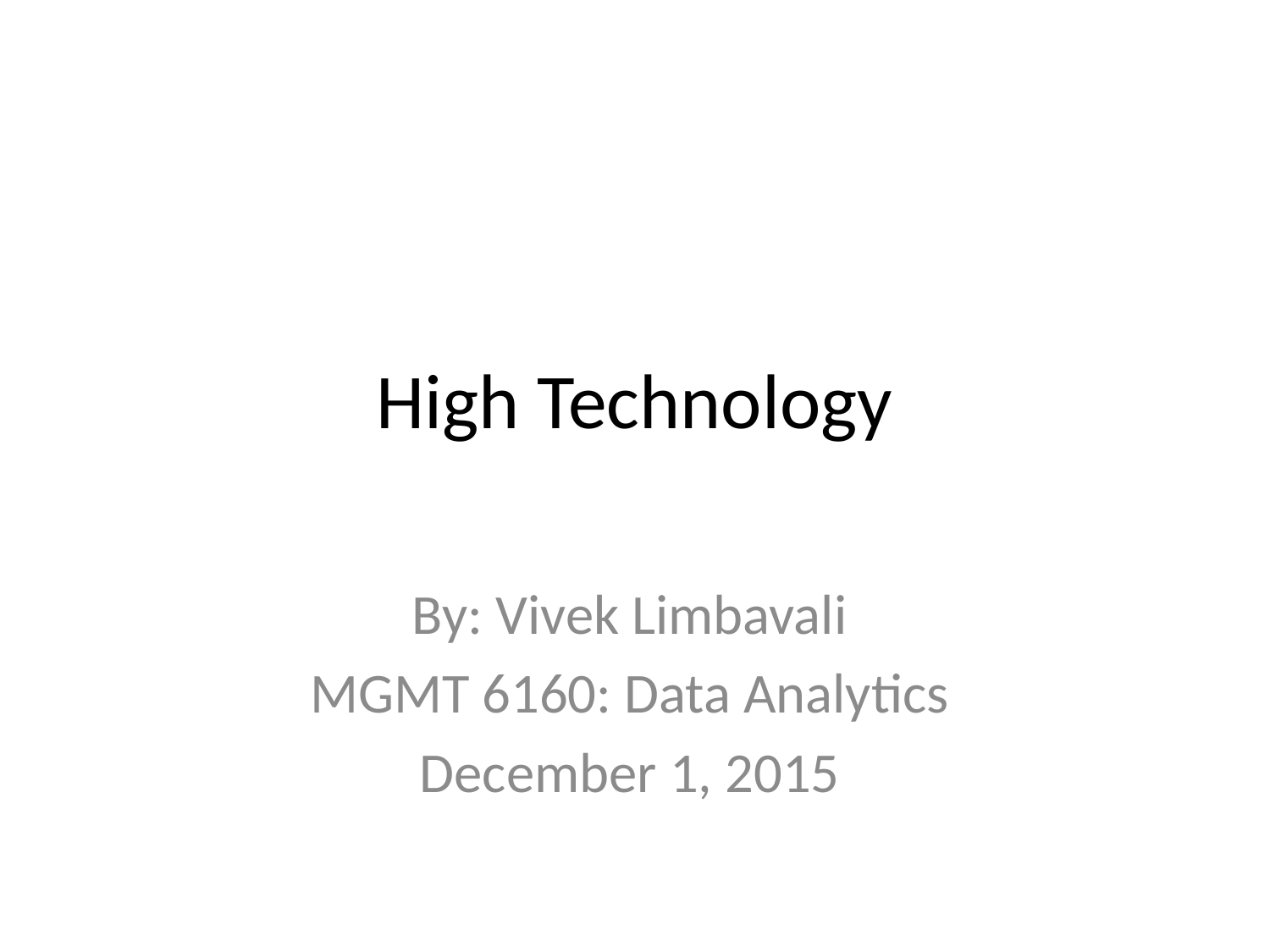

# High Technology
By: Vivek Limbavali
MGMT 6160: Data Analytics
December 1, 2015